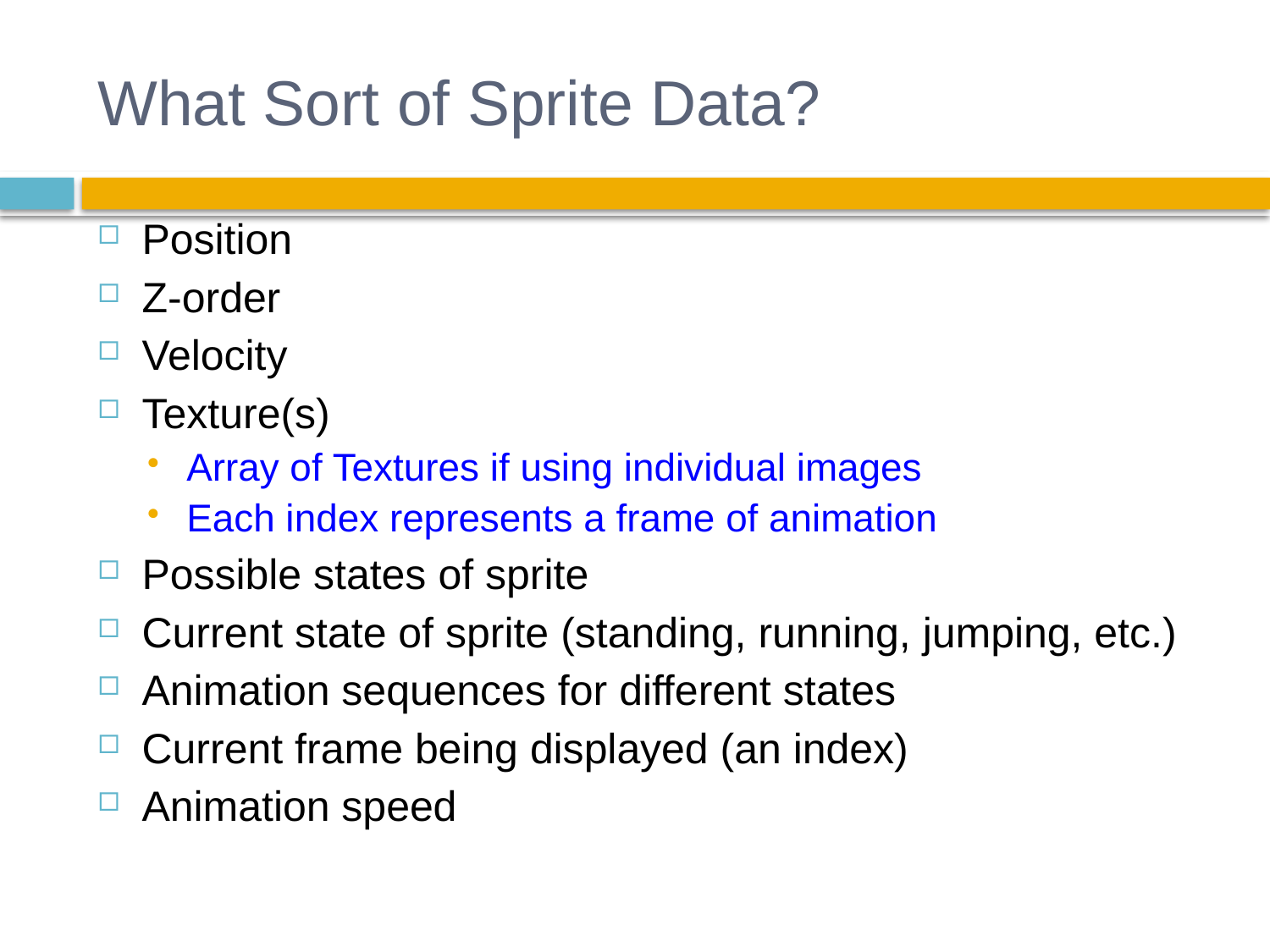

# What Sort of Sprite Data?
Position
Z-order
Velocity
Texture(s)
Array of Textures if using individual images
Each index represents a frame of animation
Possible states of sprite
Current state of sprite (standing, running, jumping, etc.)
Animation sequences for different states
Current frame being displayed (an index)
Animation speed